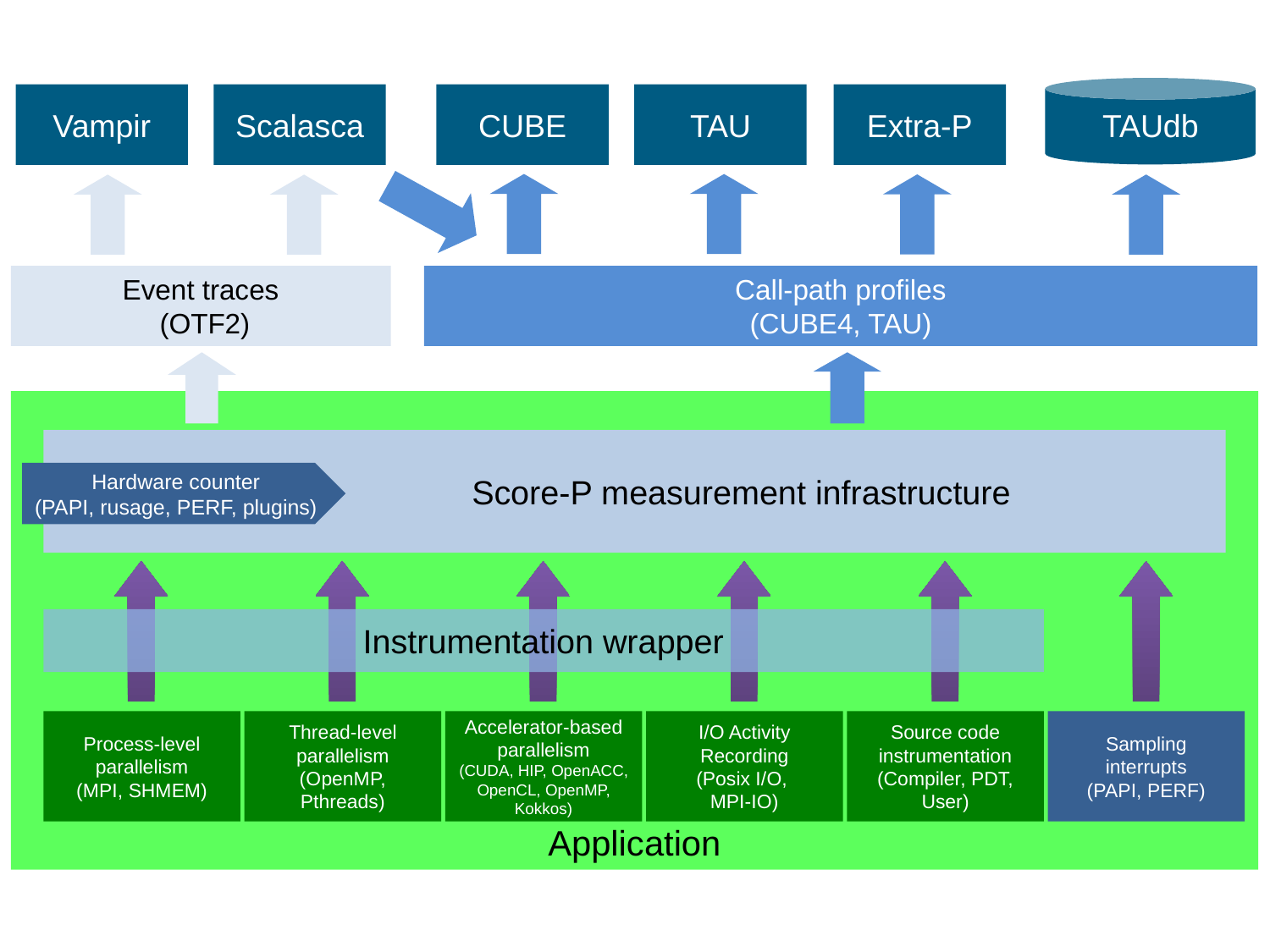

TAUdb
Vampir
Scalasca
CUBE
TAU
Extra-P

Event traces
 (OTF2)
Call-path profiles
(CUBE4, TAU)

Application
                       Score-P measurement infrastructure
Hardware counter
(PAPI, rusage, PERF, plugins)

Instrumentation wrapper
Process-level parallelism
(MPI, SHMEM)
Thread-level parallelism
(OpenMP, Pthreads)
Accelerator-based parallelism
(CUDA, HIP, OpenACC, OpenCL, OpenMP, Kokkos)
I/O Activity Recording
(Posix I/O,
MPI-IO)
Source code instrumentation
(Compiler, PDT, User)
Sampling
interrupts
(PAPI, PERF)